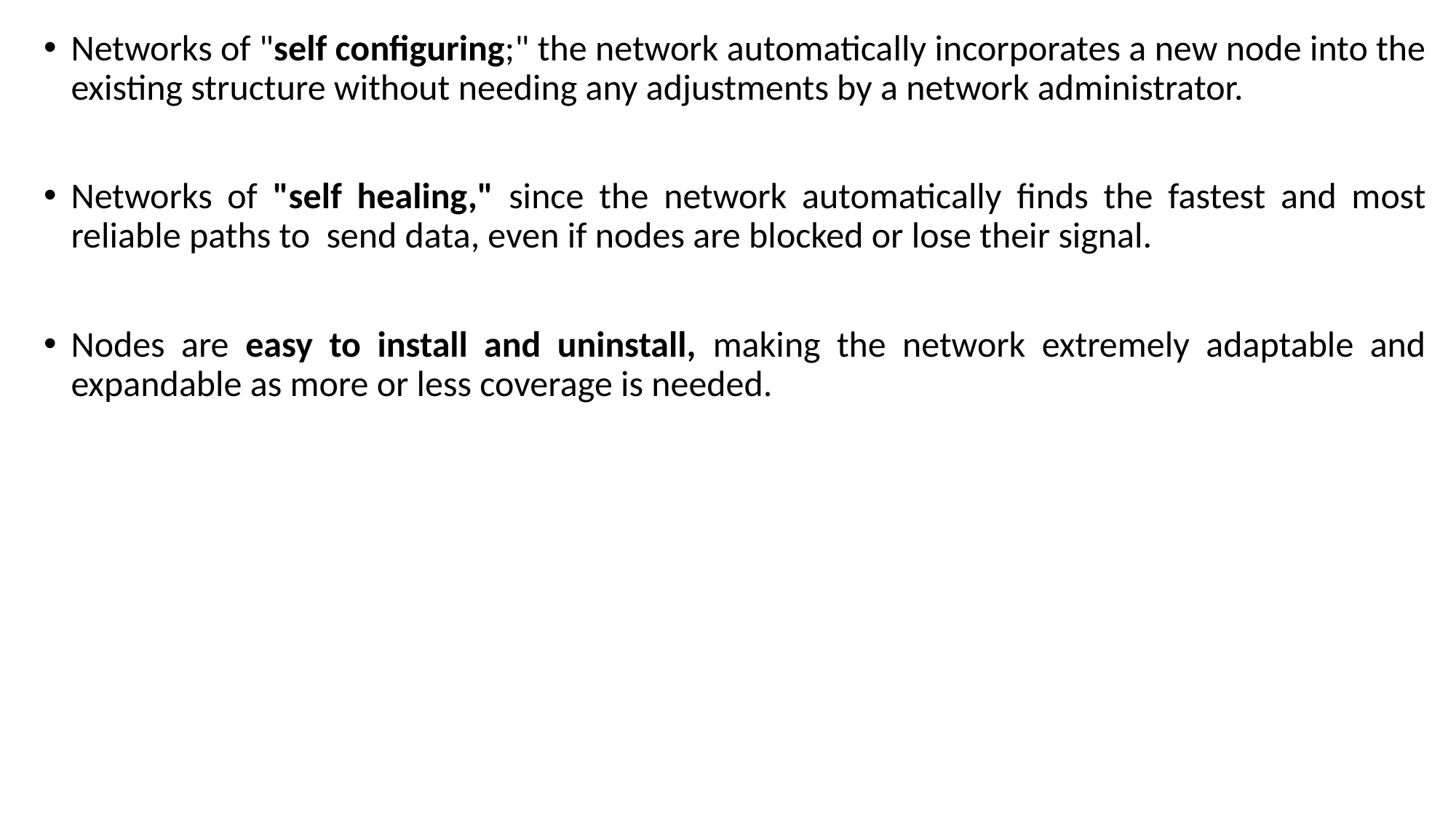

Networks of "self configuring;" the network automatically incorporates a new node into the existing structure without needing any adjustments by a network administrator.

Networks of "self healing," since the network automatically finds the fastest and most reliable paths to  send data, even if nodes are blocked or lose their signal.

Nodes are easy to install and uninstall, making the network extremely adaptable and expandable as more or less coverage is needed.